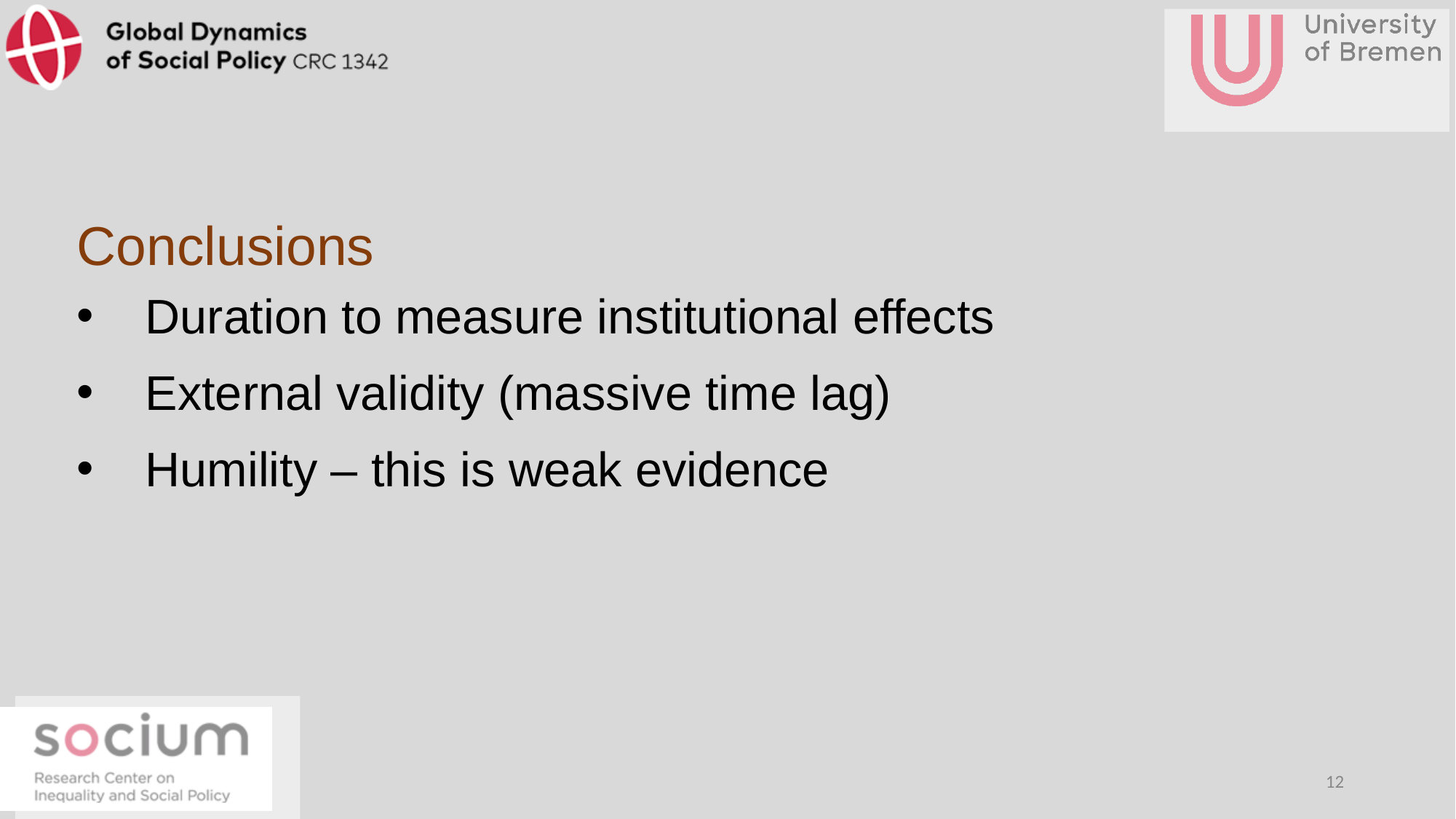

Conclusions
Duration to measure institutional effects
External validity (massive time lag)
Humility – this is weak evidence

12